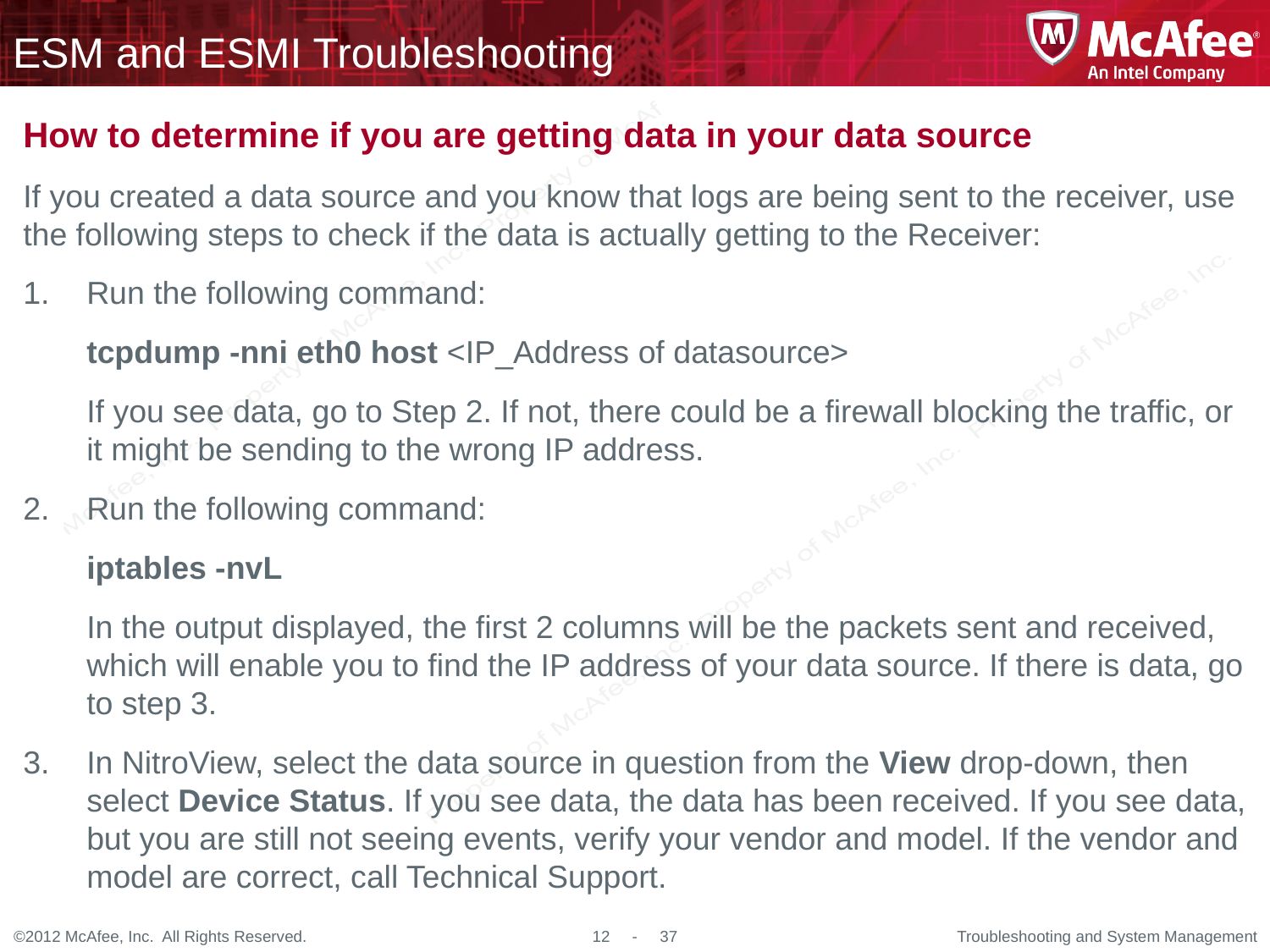

# ESM and ESMI Troubleshooting
How to determine if you are getting data in your data source
If you created a data source and you know that logs are being sent to the receiver, use the following steps to check if the data is actually getting to the Receiver:
Run the following command:
tcpdump -nni eth0 host <IP_Address of datasource>
If you see data, go to Step 2. If not, there could be a firewall blocking the traffic, or it might be sending to the wrong IP address.
Run the following command:
iptables -nvL
In the output displayed, the first 2 columns will be the packets sent and received, which will enable you to find the IP address of your data source. If there is data, go to step 3.
In NitroView, select the data source in question from the View drop-down, then select Device Status. If you see data, the data has been received. If you see data, but you are still not seeing events, verify your vendor and model. If the vendor and model are correct, call Technical Support.

Troubleshooting and System Management